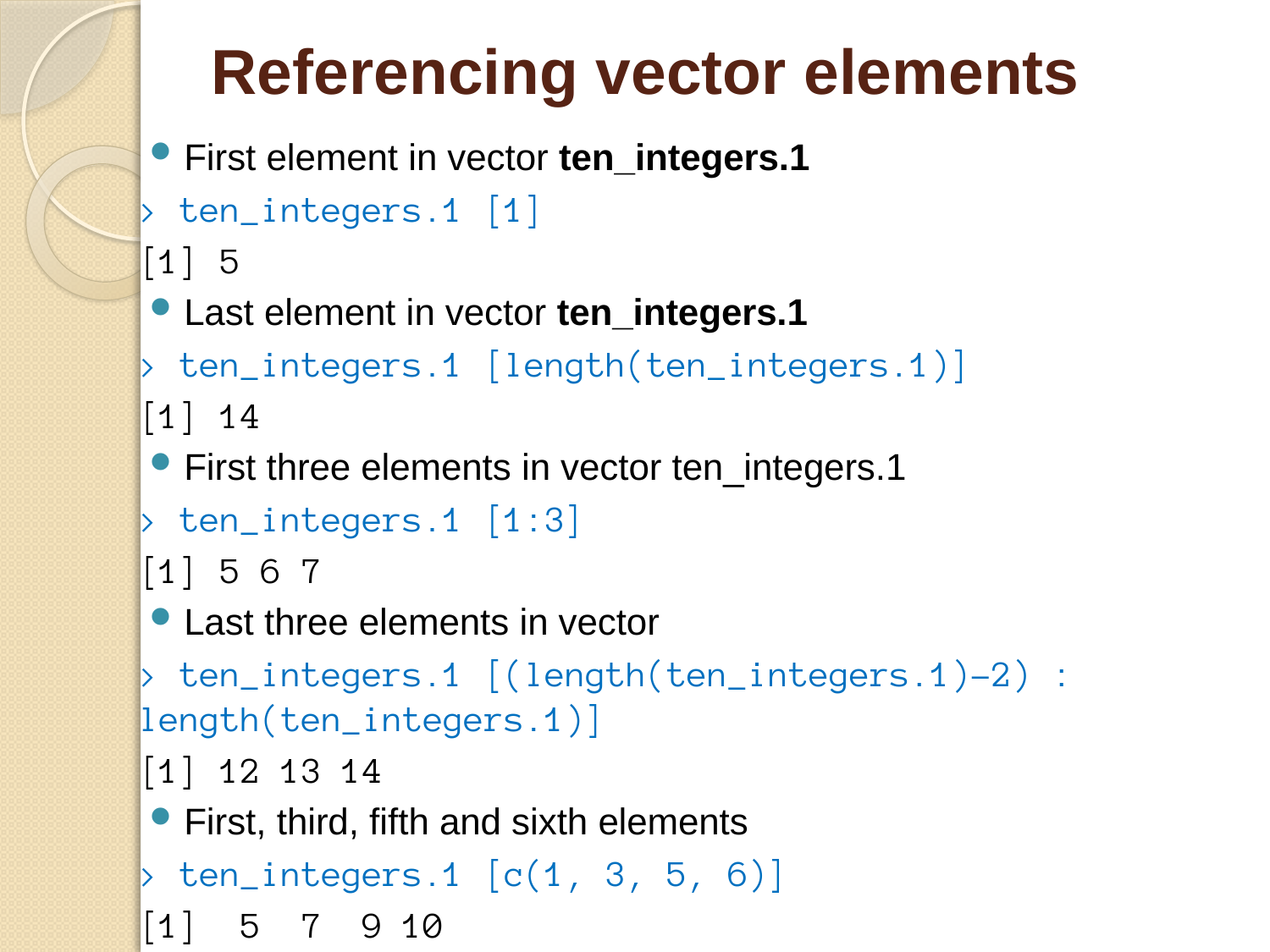

# Referencing vector elements
First element in vector ten_integers.1
> ten_integers.1 [1]
[1] 5
Last element in vector ten_integers.1
> ten_integers.1 [length(ten_integers.1)]
[1] 14
First three elements in vector ten_integers.1
> ten_integers.1 [1:3]
[1] 5 6 7
Last three elements in vector
> ten_integers.1 [(length(ten_integers.1)-2) : length(ten_integers.1)]
[1] 12 13 14
First, third, fifth and sixth elements
> ten_integers.1 [c(1, 3, 5, 6)]
[1]  5  7  9 10